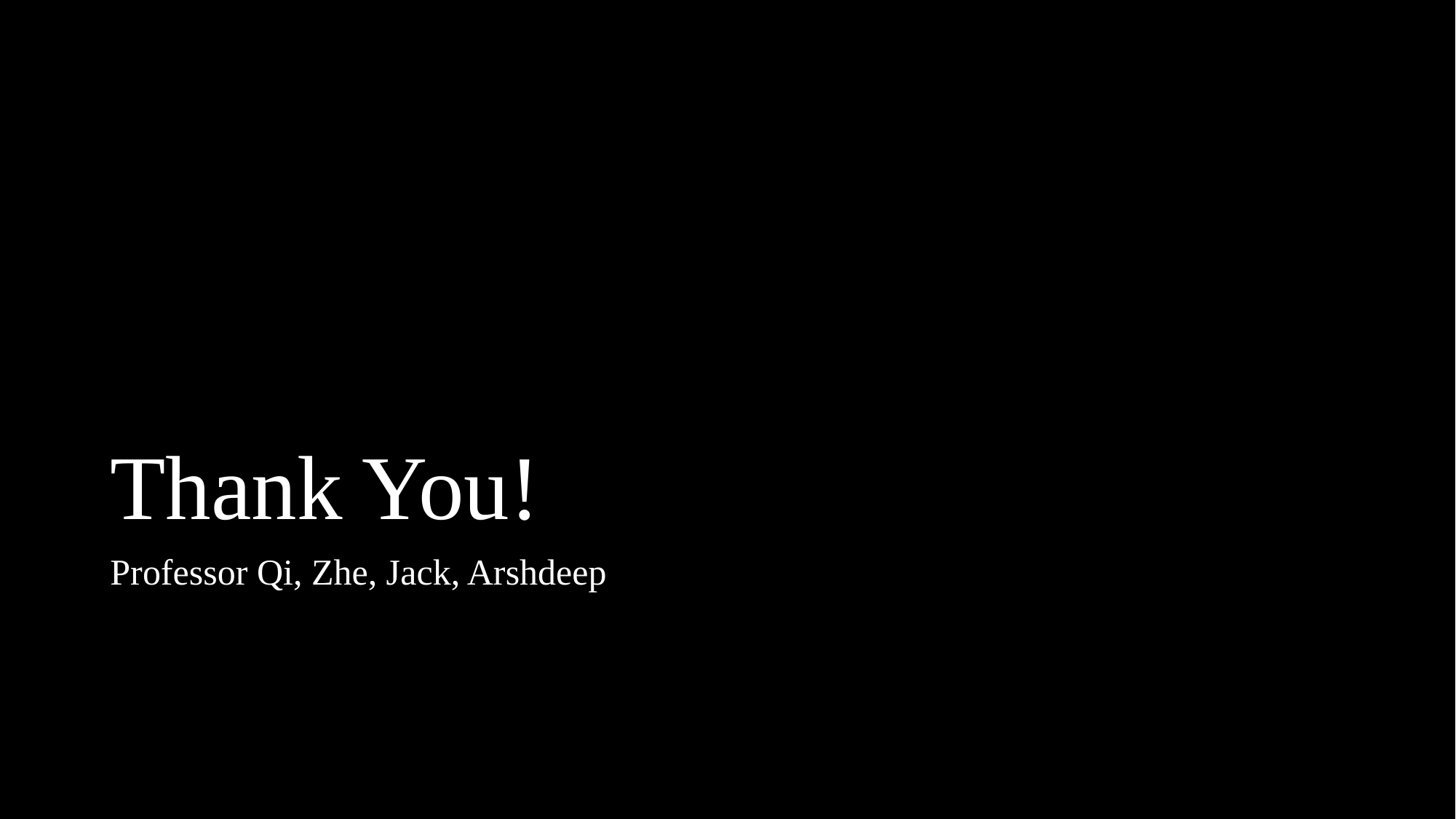

# Thank You!
Professor Qi, Zhe, Jack, Arshdeep